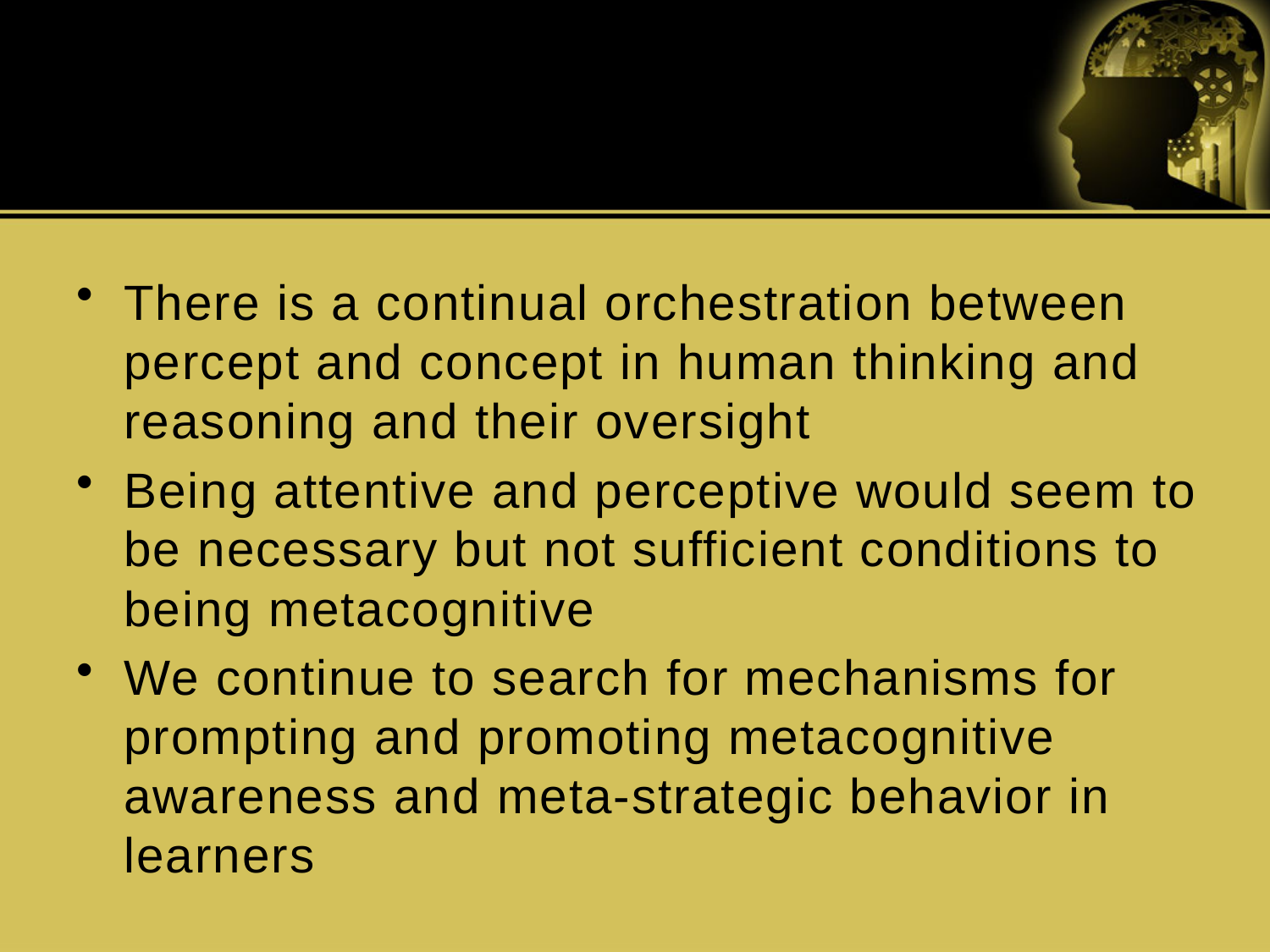

There is a continual orchestration between percept and concept in human thinking and reasoning and their oversight
Being attentive and perceptive would seem to be necessary but not sufficient conditions to being metacognitive
We continue to search for mechanisms for prompting and promoting metacognitive awareness and meta-strategic behavior in learners